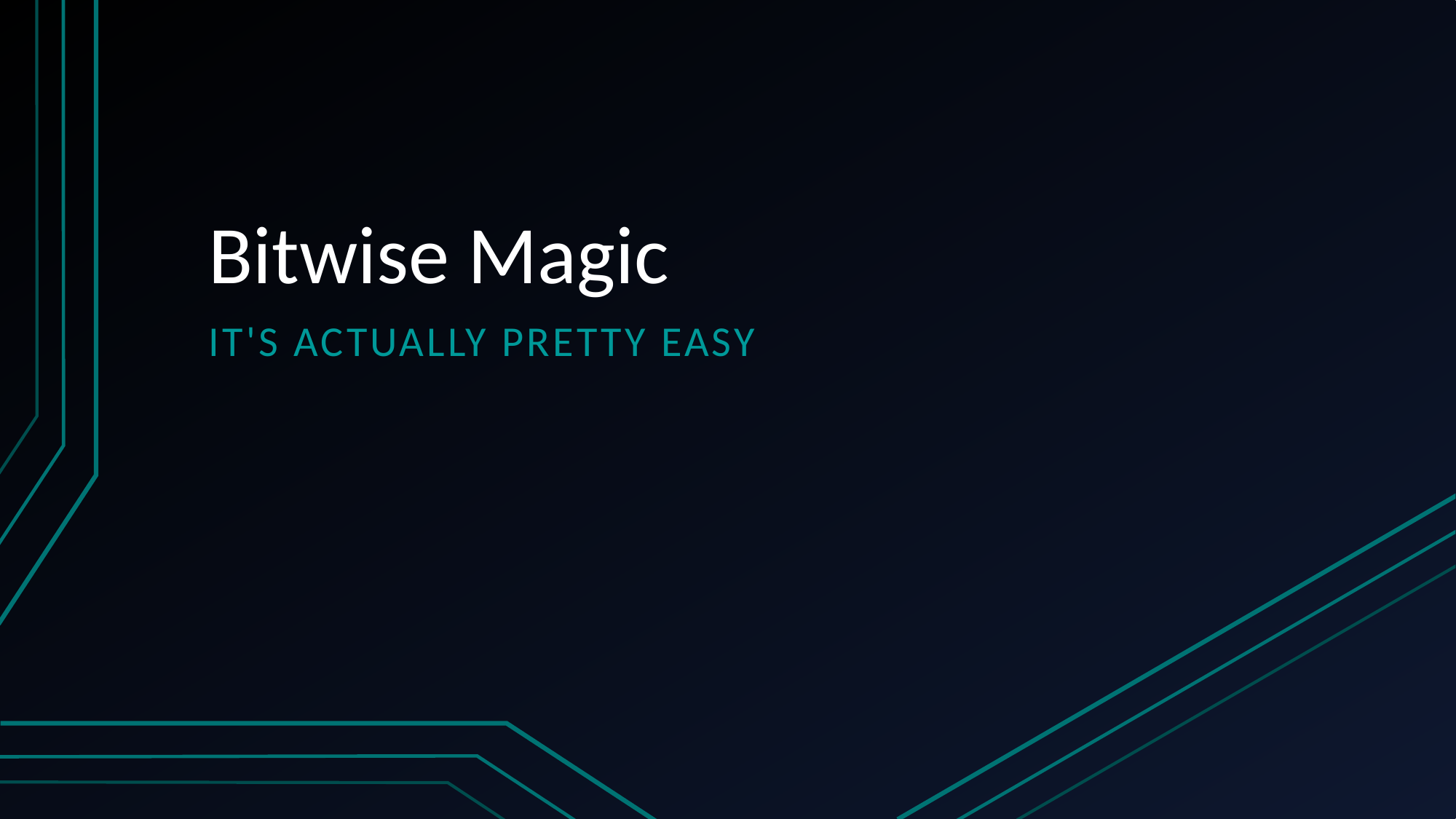

# Bitwise Magic
It's Actually Pretty Easy